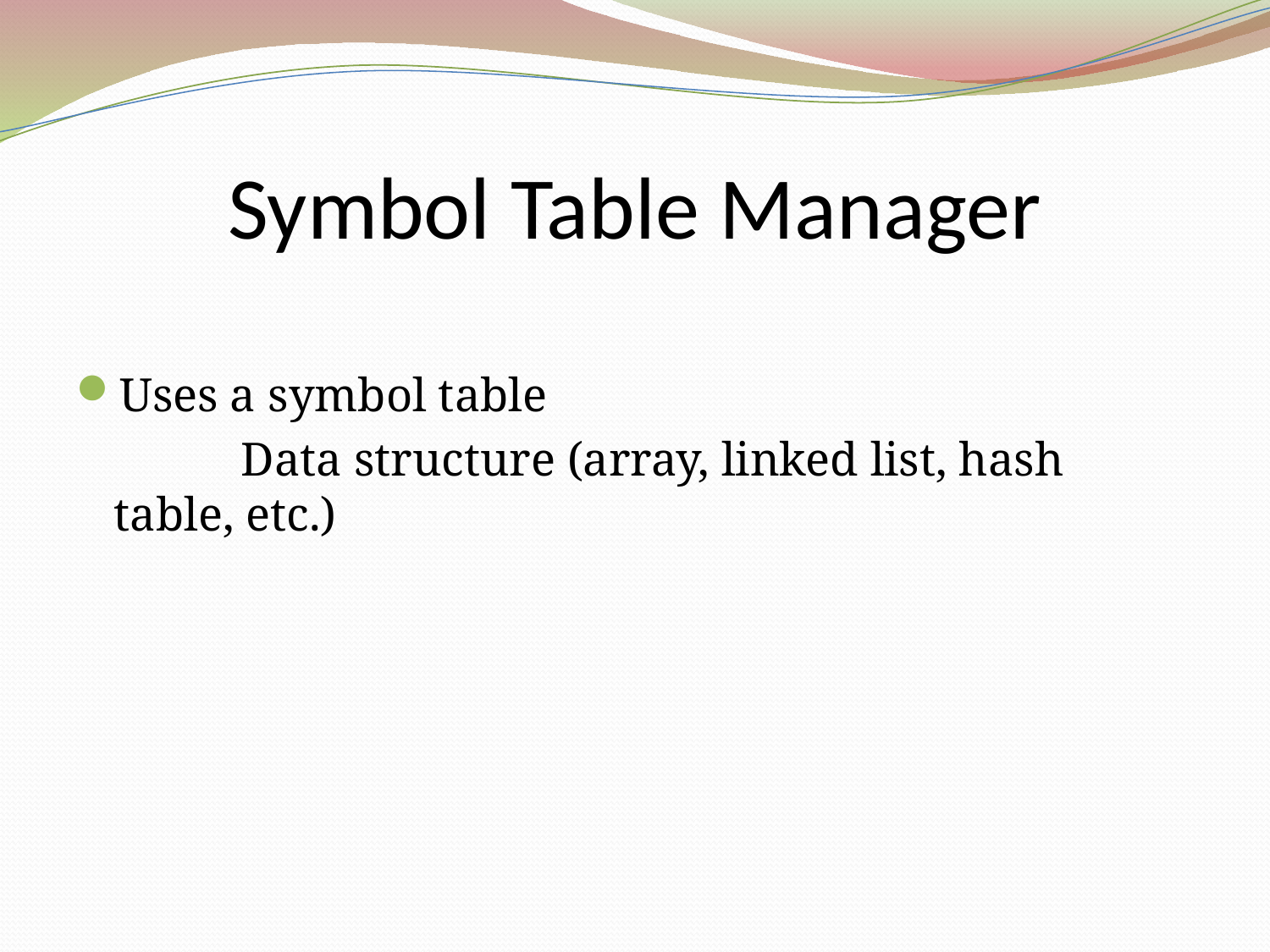

# Symbol Table Manager
Uses a symbol table
		Data structure (array, linked list, hash table, etc.)